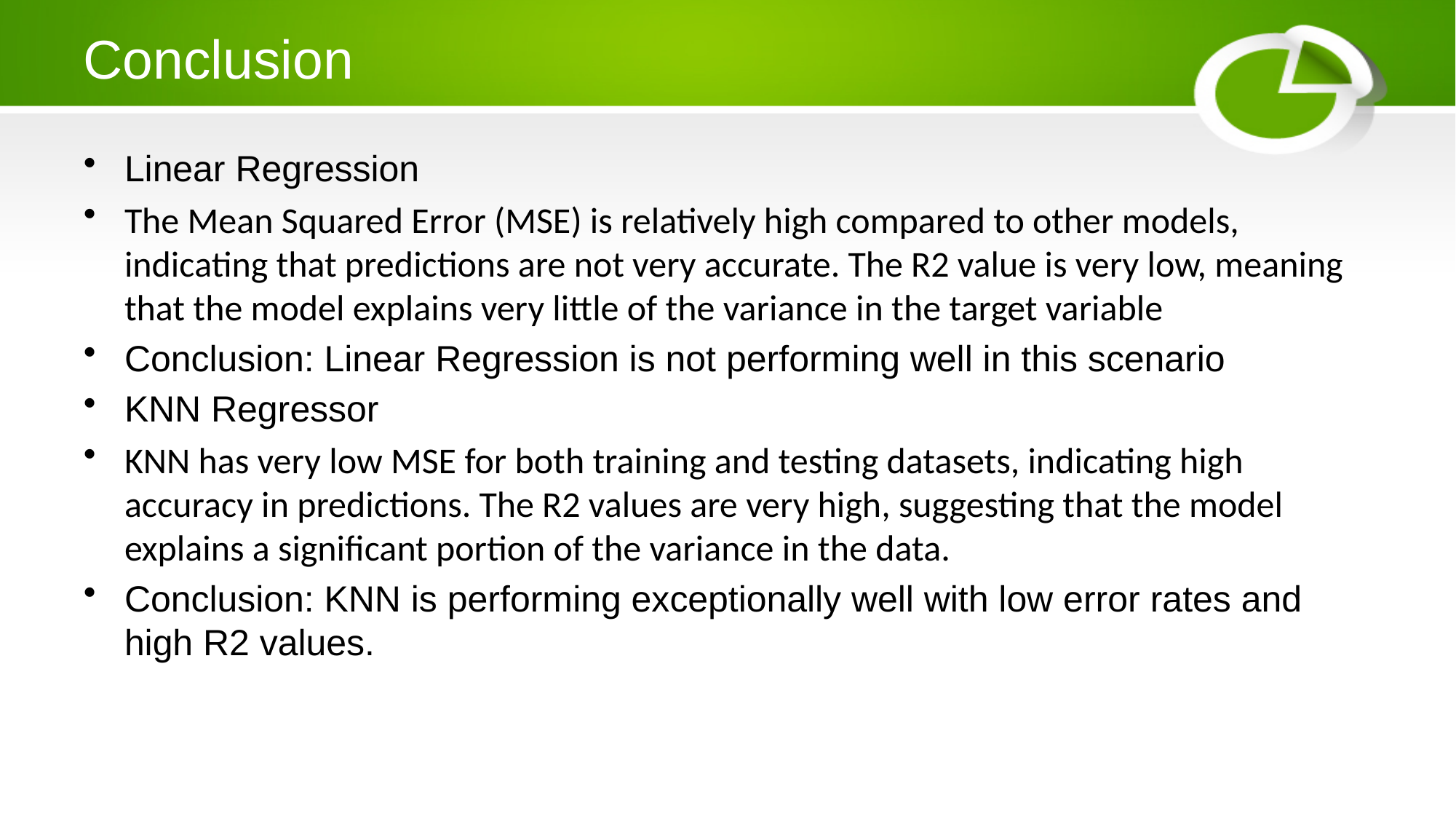

# Conclusion
Linear Regression
The Mean Squared Error (MSE) is relatively high compared to other models, indicating that predictions are not very accurate. The R2 value is very low, meaning that the model explains very little of the variance in the target variable
Conclusion: Linear Regression is not performing well in this scenario
KNN Regressor
KNN has very low MSE for both training and testing datasets, indicating high accuracy in predictions. The R2 values are very high, suggesting that the model explains a significant portion of the variance in the data.
Conclusion: KNN is performing exceptionally well with low error rates and high R2 values.